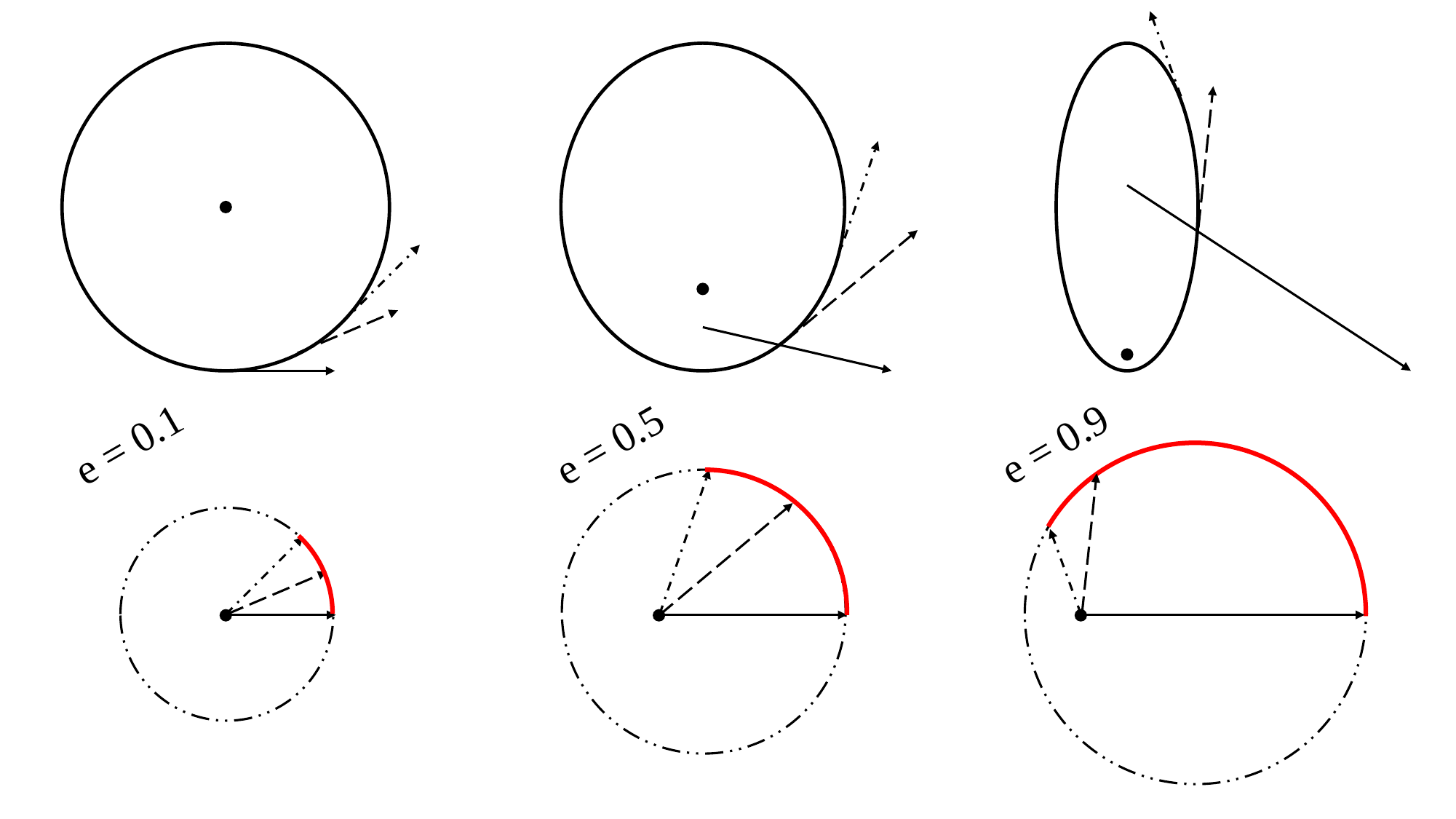

e = 0.9
e = 0.1
e = 0.5